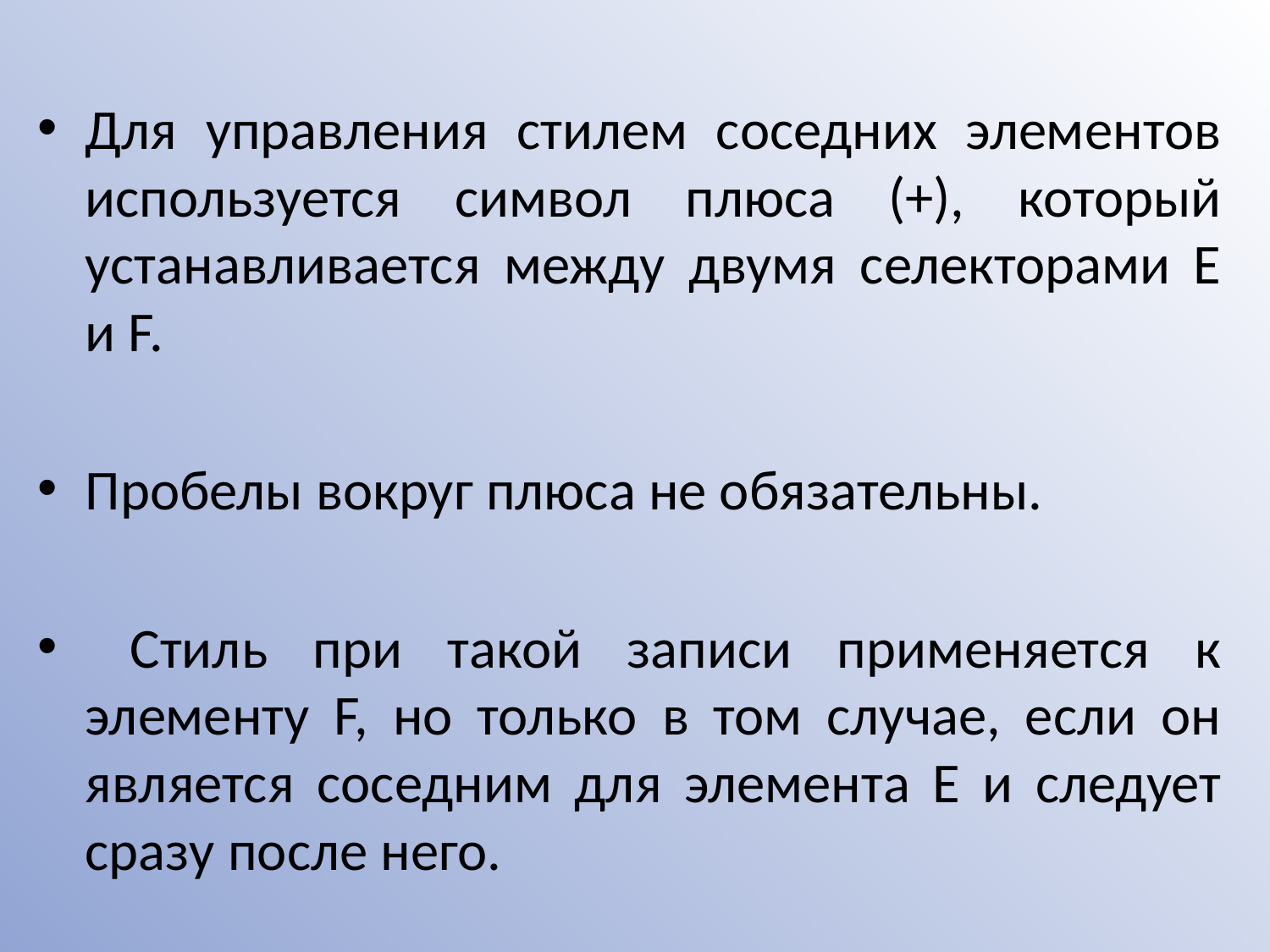

Для управления стилем соседних элементов используется символ плюса (+), который устанавливается между двумя селекторами E и F.

Пробелы вокруг плюса не обязательны.

 Стиль при такой записи применяется к элементу F, но только в том случае, если он является соседним для элемента E и следует сразу после него.